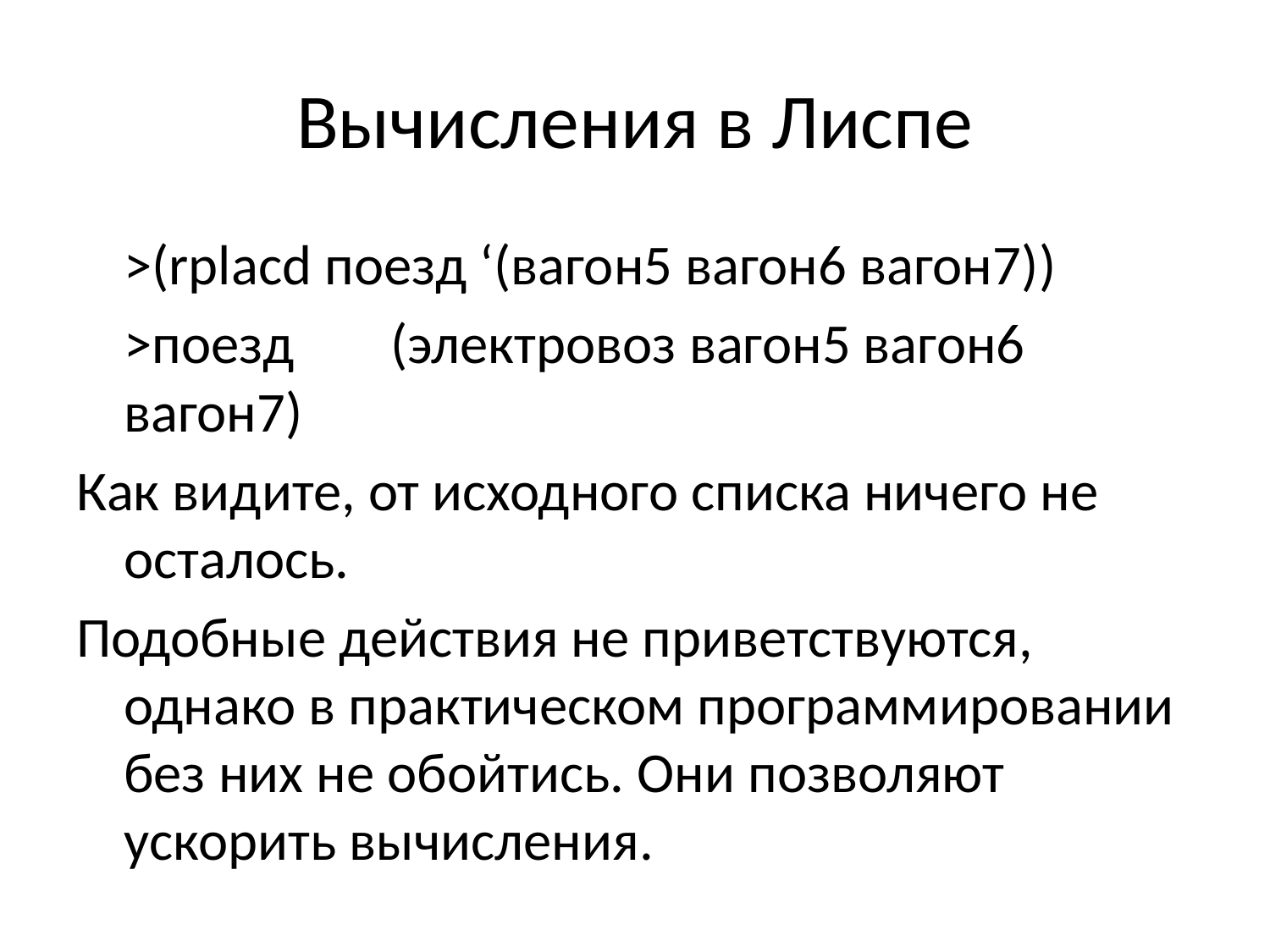

# Вычисления в Лиспе
	>(rplacd поезд ‘(вагон5 вагон6 вагон7))
	>поезд 	 (электровоз вагон5 вагон6 вагон7)
Как видите, от исходного списка ничего не осталось.
Подобные действия не приветствуются, однако в практическом программировании без них не обойтись. Они позволяют ускорить вычисления.